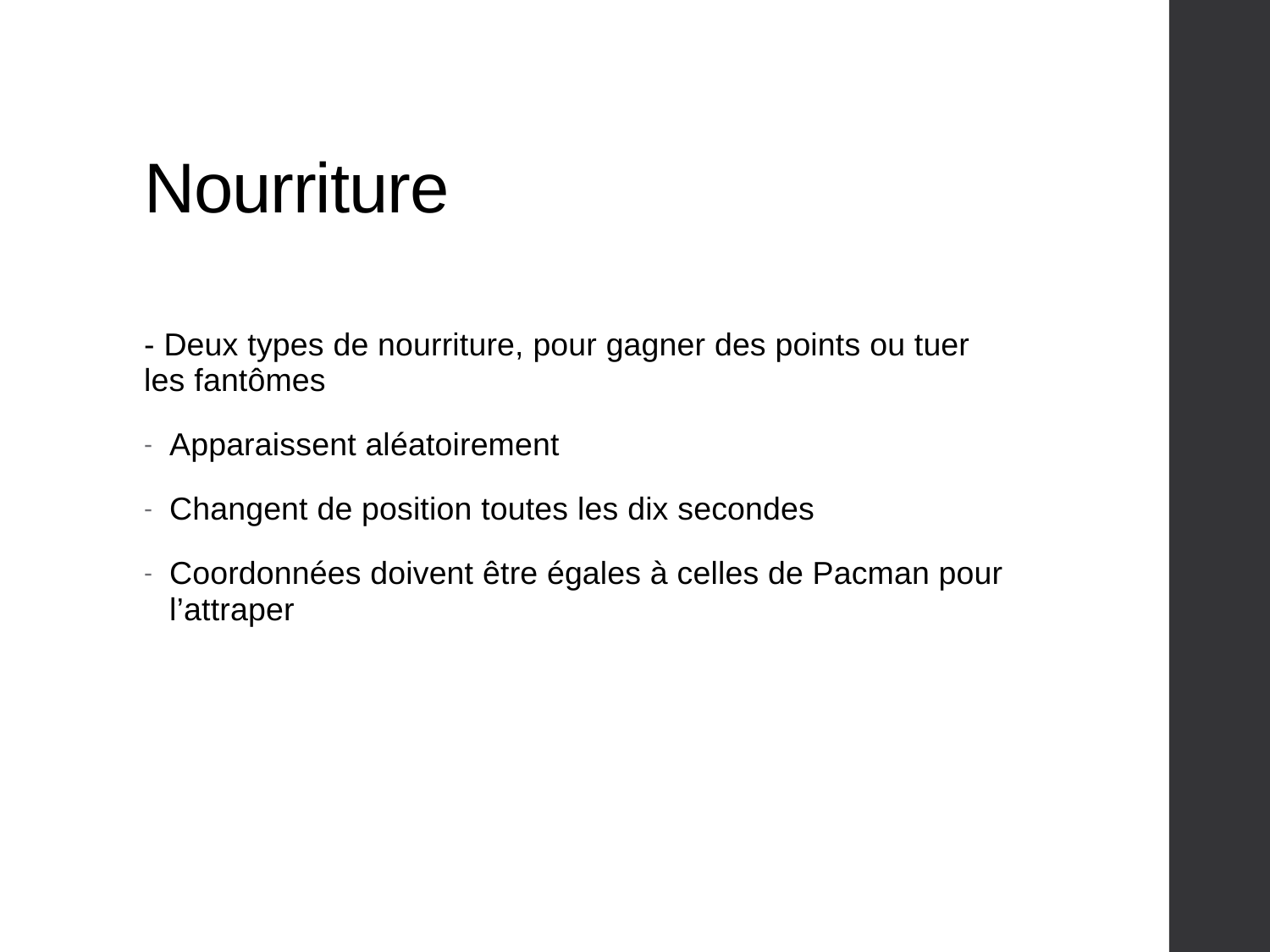

# Nourriture

- Deux types de nourriture, pour gagner des points ou tuer les fantômes
Apparaissent aléatoirement
Changent de position toutes les dix secondes
Coordonnées doivent être égales à celles de Pacman pour l’attraper